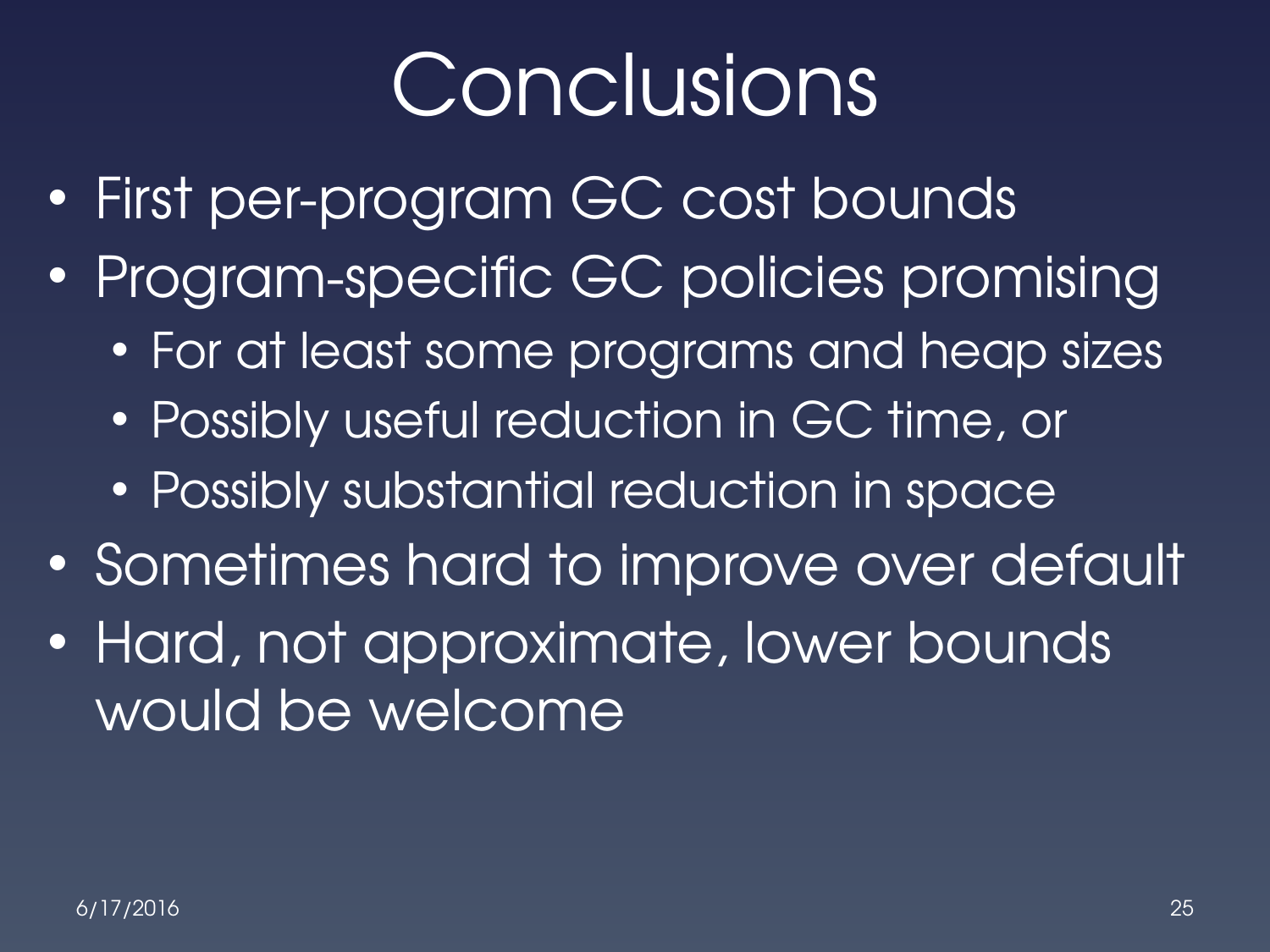

# Conclusions
First per-program GC cost bounds
Program-specific GC policies promising
For at least some programs and heap sizes
Possibly useful reduction in GC time, or
Possibly substantial reduction in space
Sometimes hard to improve over default
Hard, not approximate, lower bounds would be welcome
6/17/2016
25